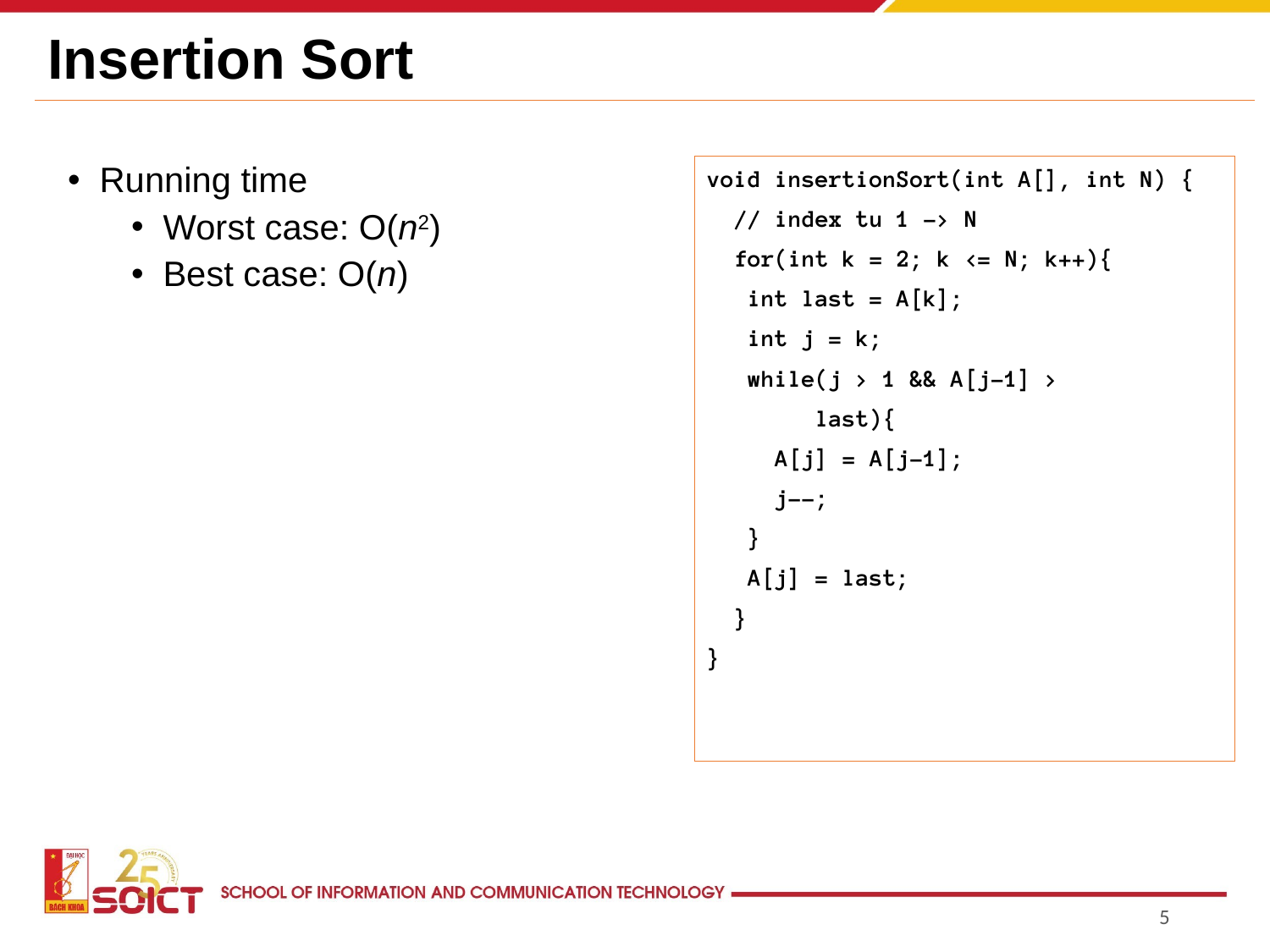

# Insertion Sort
Running time
Worst case: O(n2)
Best case: O(n)
void insertionSort(int A[], int N) {
  // index tu 1 -> N
  for(int k = 2; k <= N; k++){
   int last = A[k];
   int j = k;
   while(j > 1 && A[j-1] >
        last){
     A[j] = A[j-1];
     j--;
   }
   A[j] = last;
  }
}
5